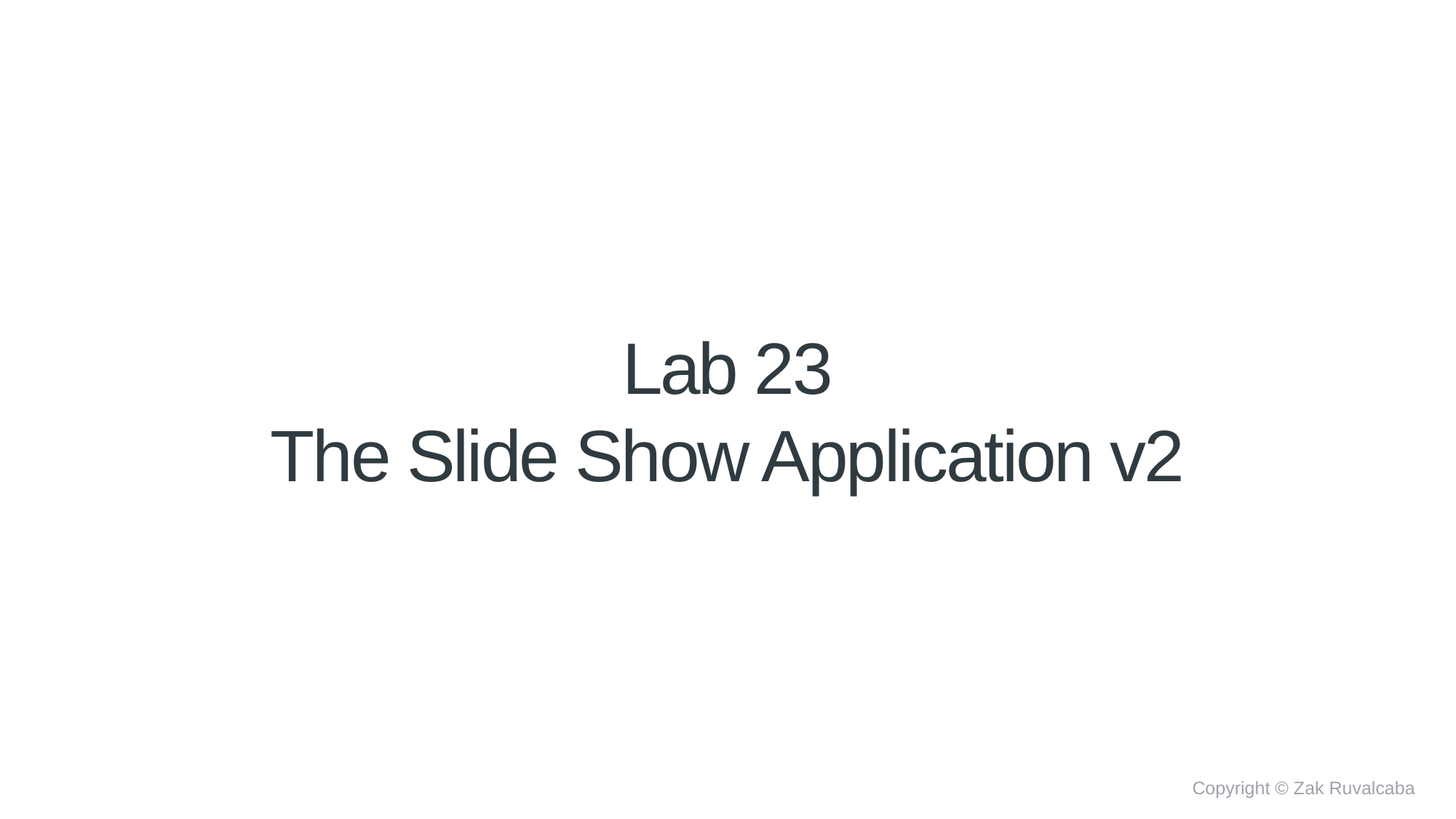

# Lab 23 The Slide Show Application v2